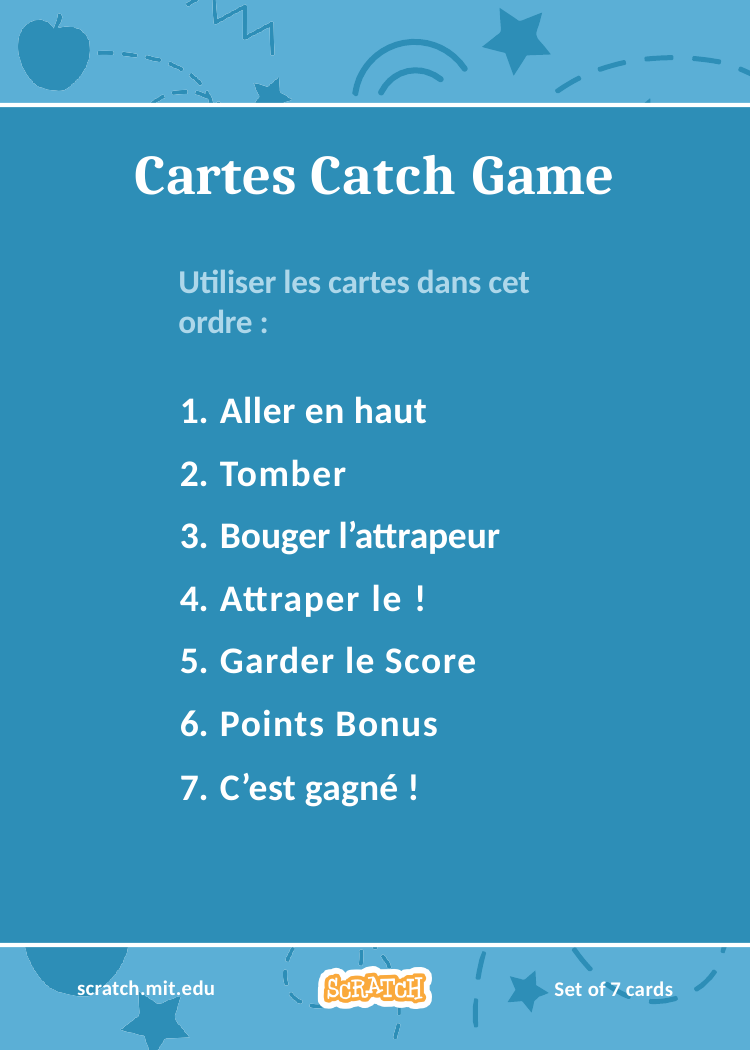

# Cartes Catch Game

Utiliser les cartes dans cet ordre :

Aller en haut
Tomber
Bouger l’attrapeur
Attraper le !
Garder le Score
Points Bonus
C’est gagné !

scratch.mit.edu
Set of 7 cards